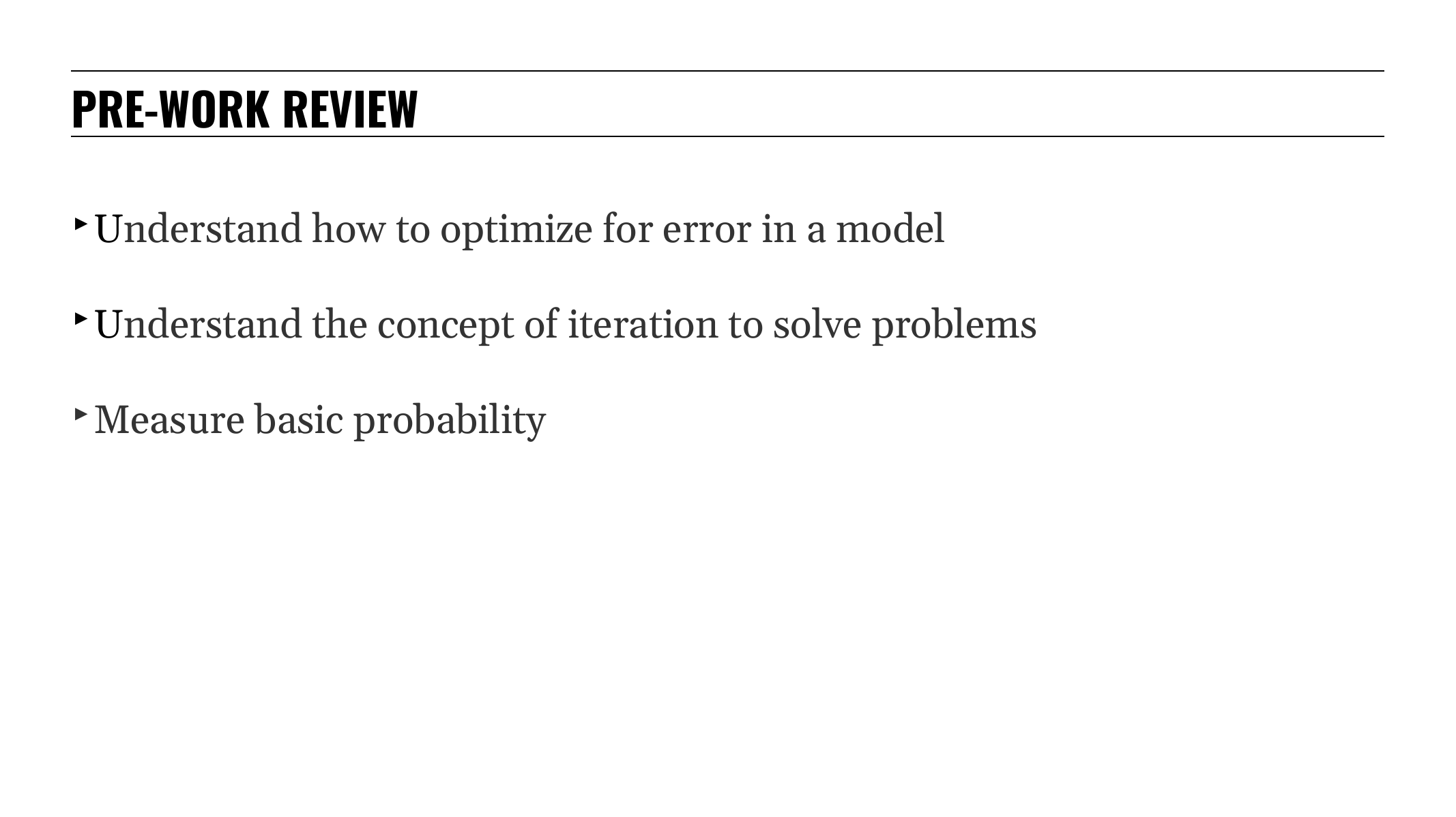

PRE-WORK REVIEW

Understand how to optimize for error in a model

Understand the concept of iteration to solve problems

Measure basic probability